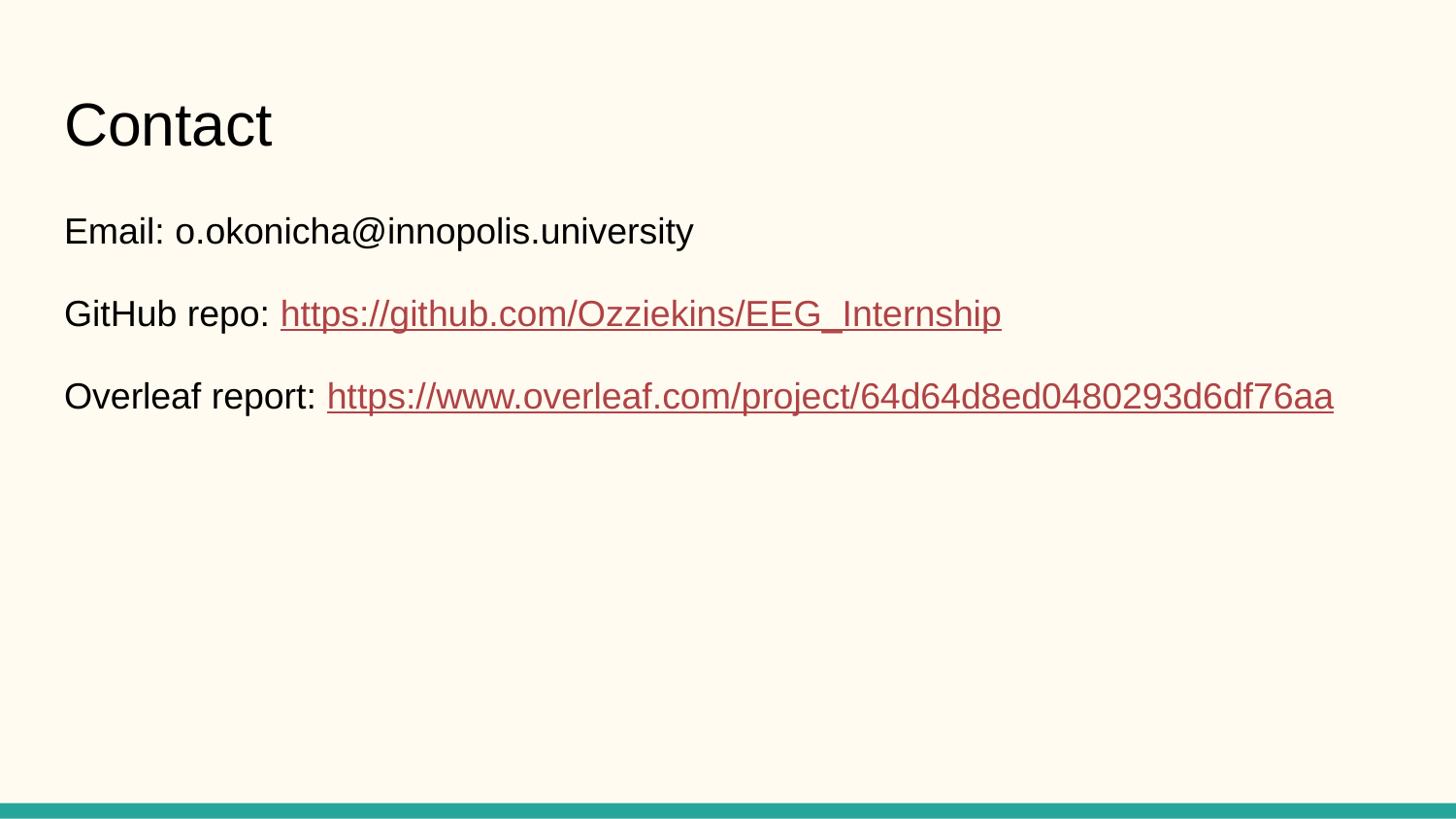

# Contact
Email: o.okonicha@innopolis.university
GitHub repo: https://github.com/Ozziekins/EEG_Internship
Overleaf report: https://www.overleaf.com/project/64d64d8ed0480293d6df76aa